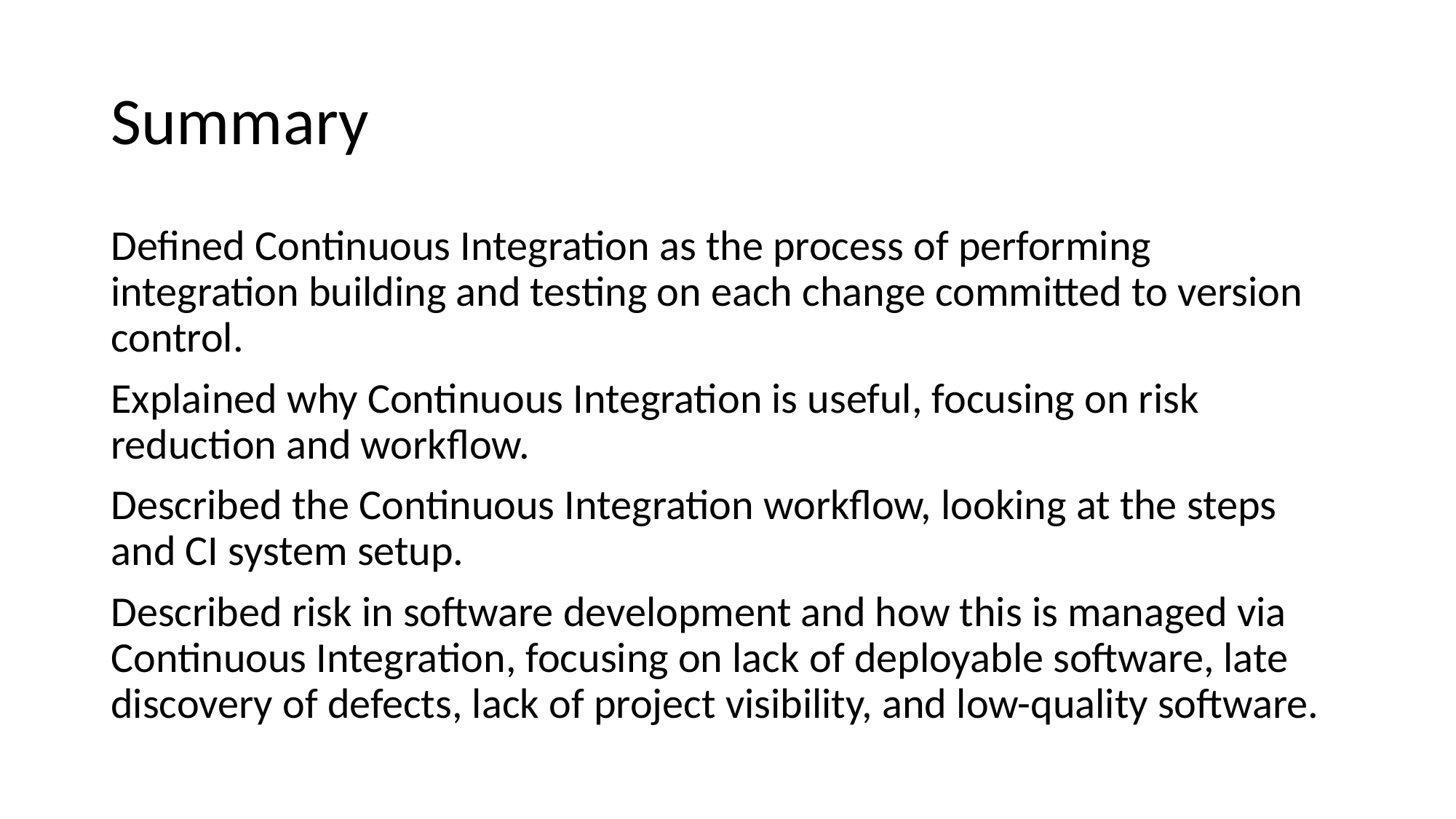

# Summary
Defined Continuous Integration as the process of performing integration building and testing on each change committed to version control.
Explained why Continuous Integration is useful, focusing on risk reduction and workflow.
Described the Continuous Integration workflow, looking at the steps and CI system setup.
Described risk in software development and how this is managed via Continuous Integration, focusing on lack of deployable software, late discovery of defects, lack of project visibility, and low-quality software.